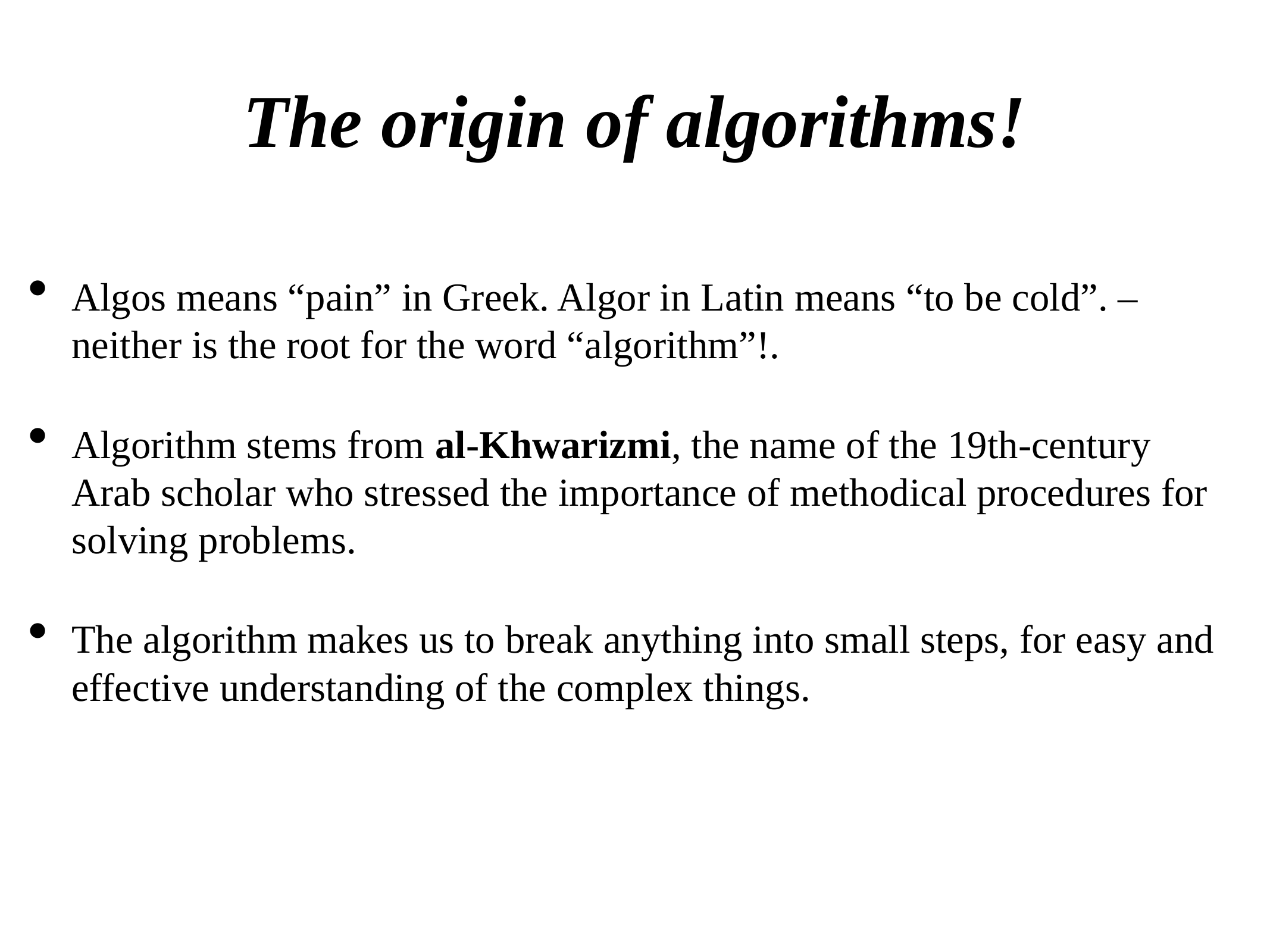

# The origin of algorithms!
Algos means “pain” in Greek. Algor in Latin means “to be cold”. – neither is the root for the word “algorithm”!.
Algorithm stems from al-Khwarizmi, the name of the 19th-century Arab scholar who stressed the importance of methodical procedures for solving problems.
The algorithm makes us to break anything into small steps, for easy and effective understanding of the complex things.